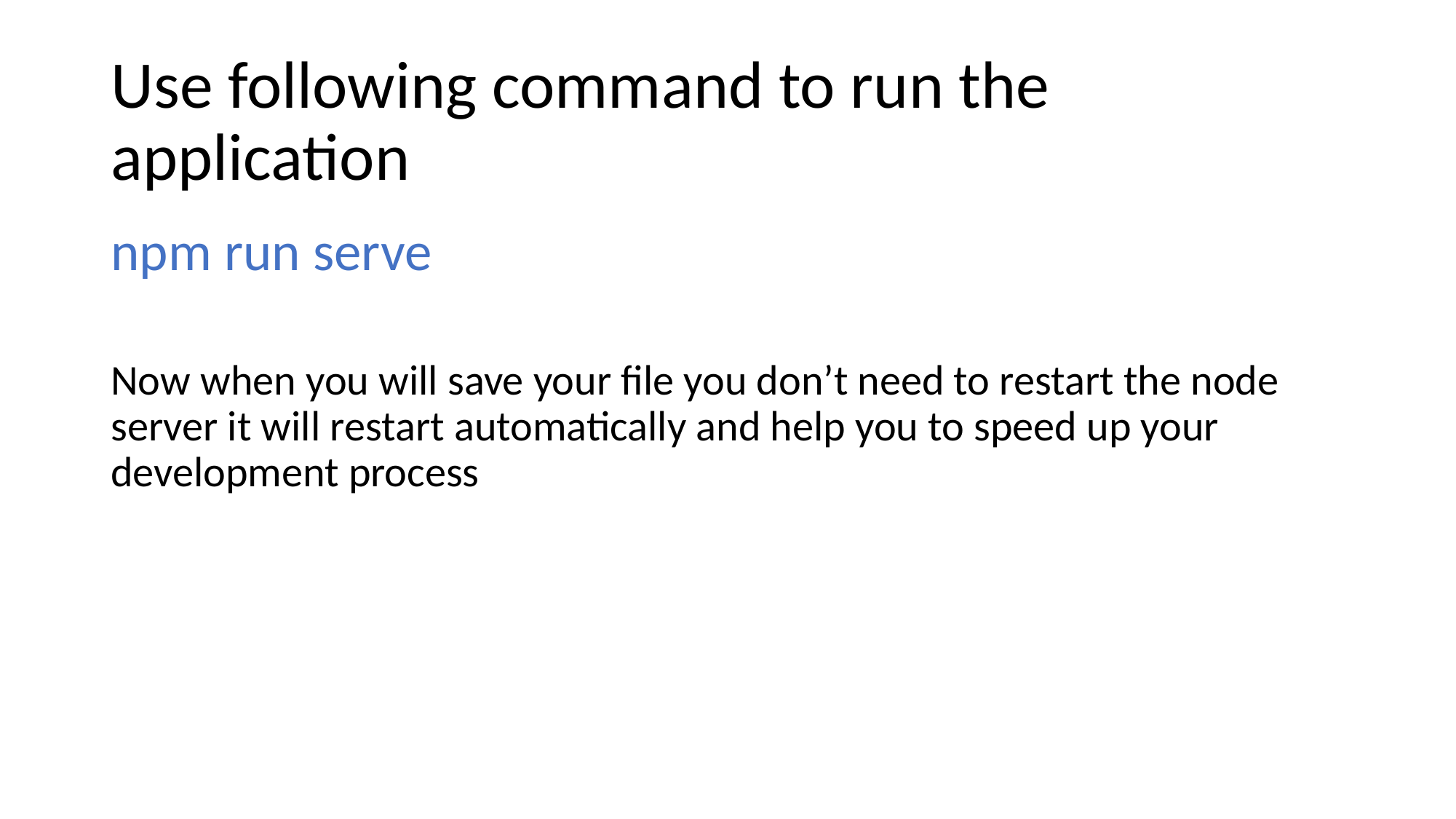

# Use following command to run the application
npm run serve

Now when you will save your file you don’t need to restart the node server it will restart automatically and help you to speed up your development process